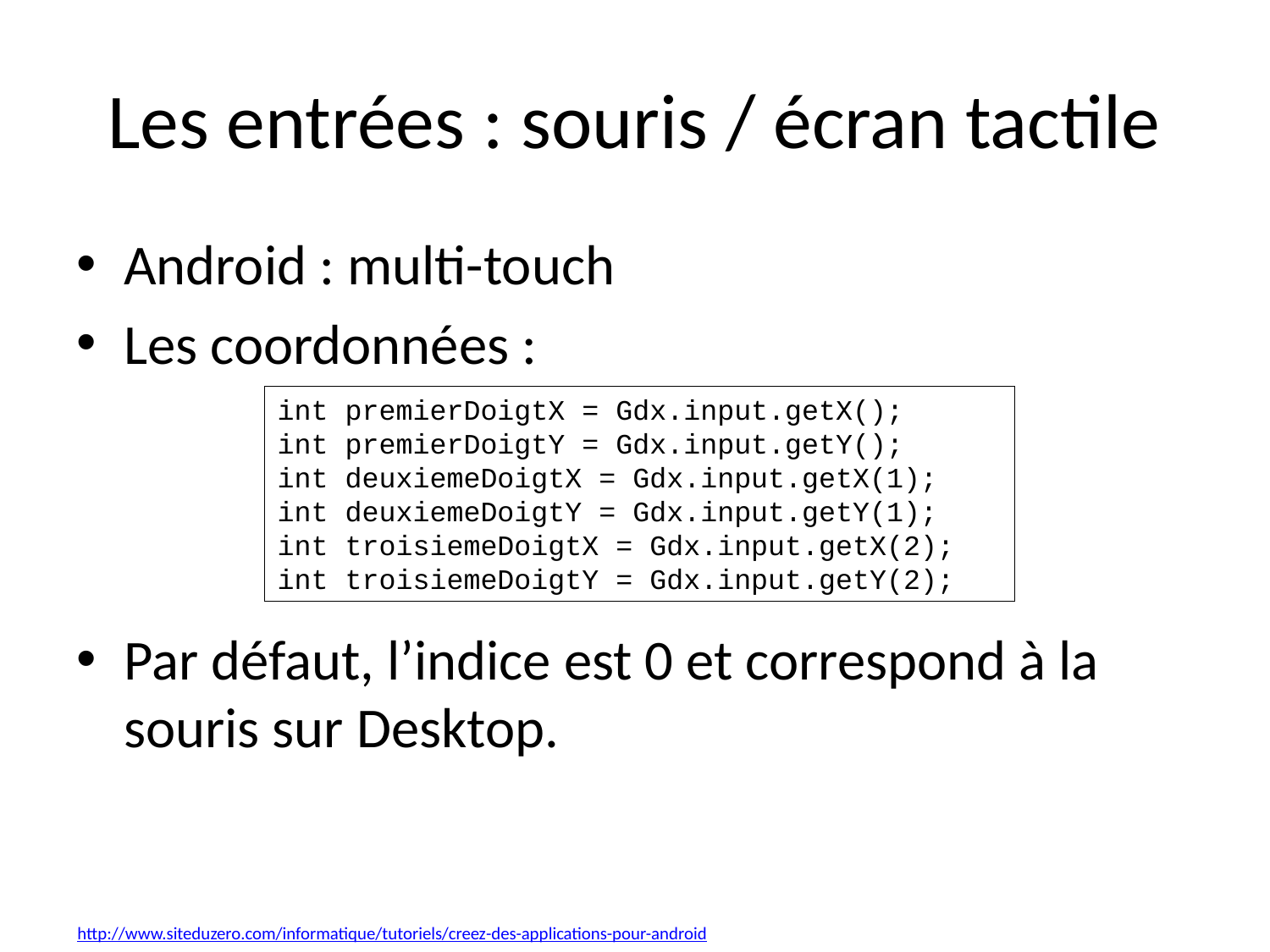

# Les entrées : souris / écran tactile
Android : multi-touch
Les coordonnées :

Par défaut, l’indice est 0 et correspond à la souris sur Desktop.
int premierDoigtX = Gdx.input.getX();
int premierDoigtY = Gdx.input.getY();
int deuxiemeDoigtX = Gdx.input.getX(1);
int deuxiemeDoigtY = Gdx.input.getY(1);
int troisiemeDoigtX = Gdx.input.getX(2);
int troisiemeDoigtY = Gdx.input.getY(2);